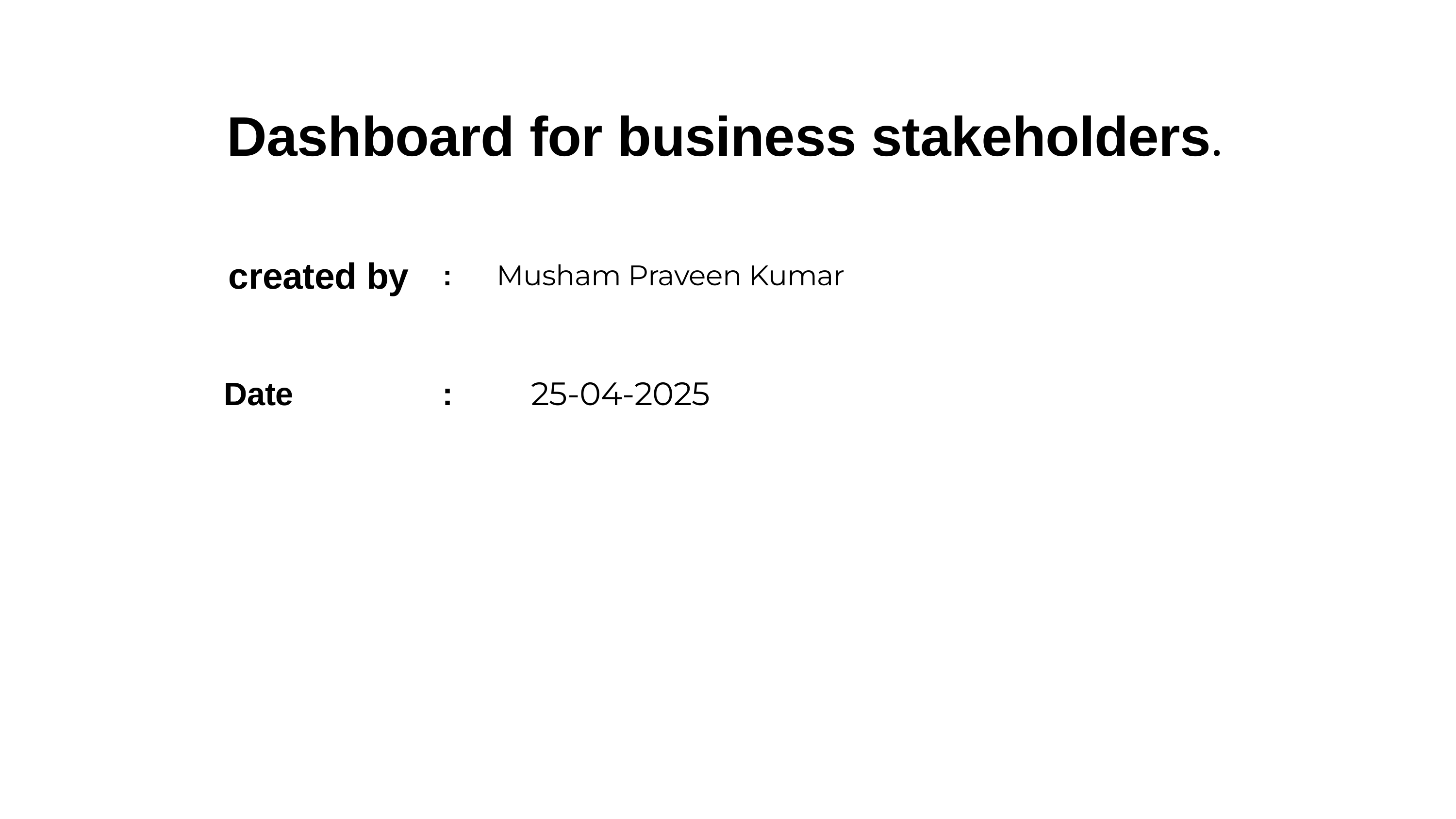

Dashboard for business stakeholders.
created by
:
Musham Praveen Kumar
Date
:
25-04-2025